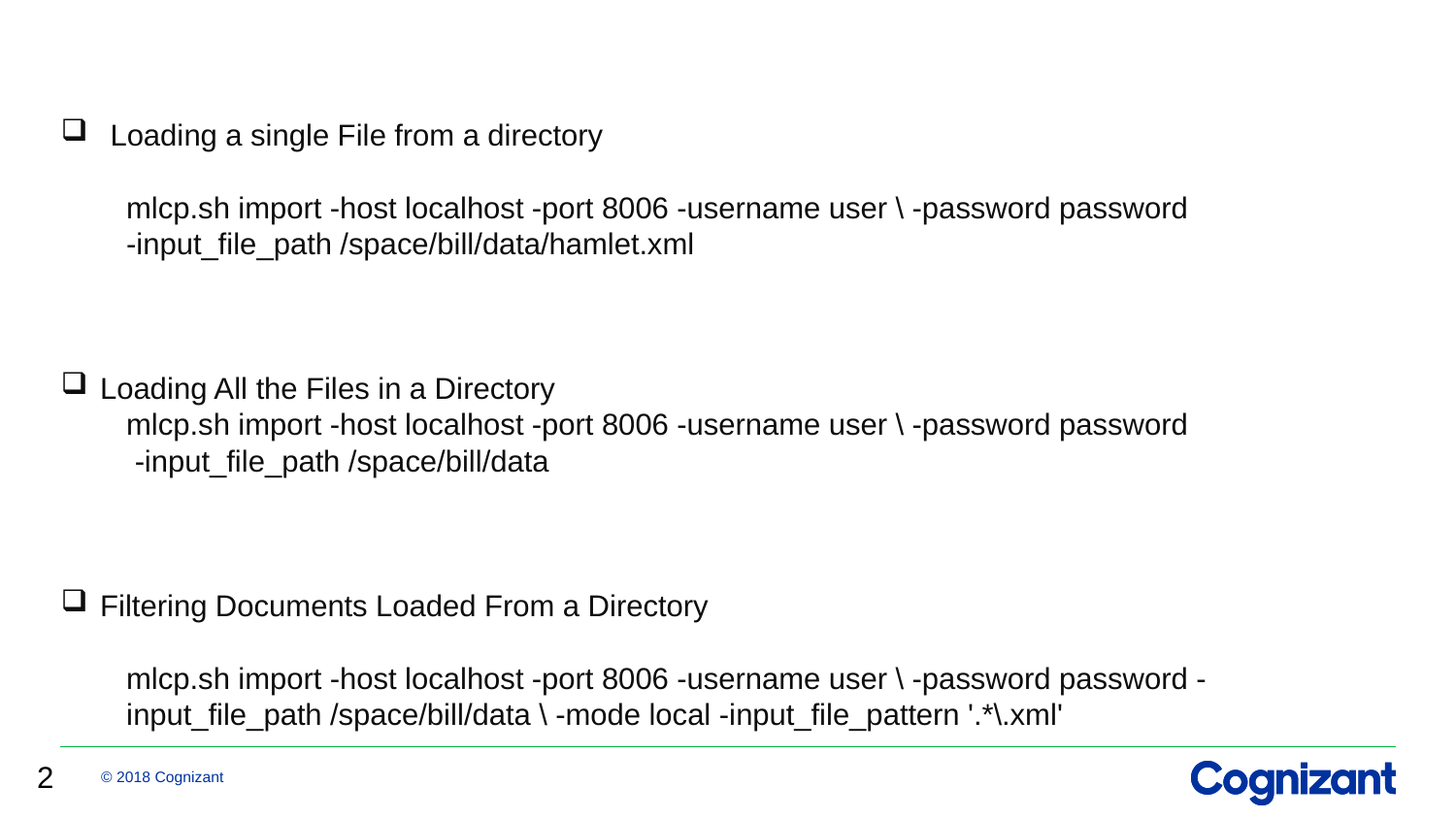

Loading a single File from a directory

mlcp.sh import -host localhost -port 8006 -username user \ -password password
-input_file_path /space/bill/data/hamlet.xml

  Loading All the Files in a Directory
mlcp.sh import -host localhost -port 8006 -username user \ -password password
 -input_file_path /space/bill/data

  Filtering Documents Loaded From a Directory

mlcp.sh import -host localhost -port 8006 -username user \ -password password -input_file_path /space/bill/data \ -mode local -input_file_pattern '.*\.xml'

2